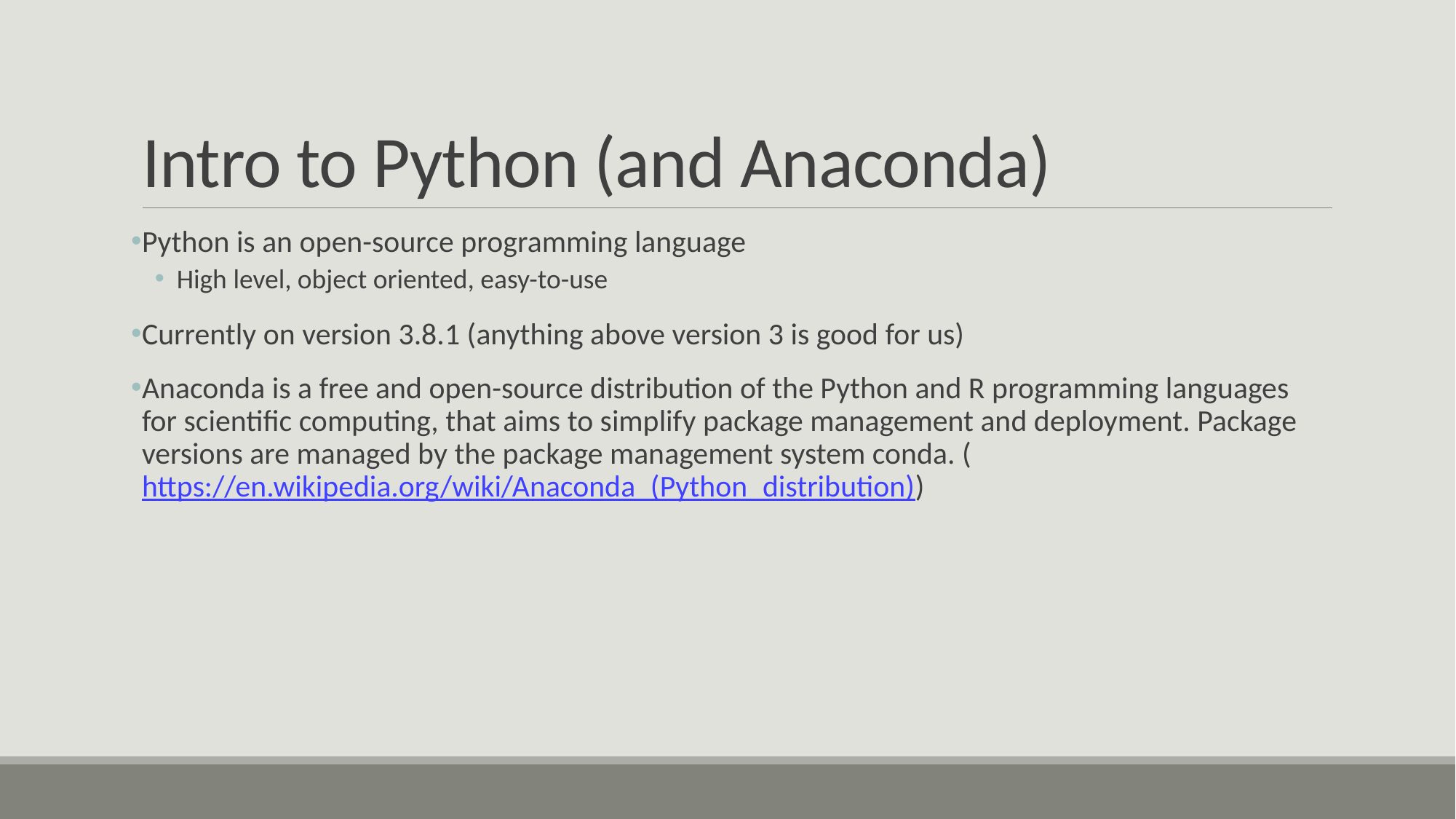

# Intro to Python (and Anaconda)
Python is an open-source programming language
High level, object oriented, easy-to-use
Currently on version 3.8.1 (anything above version 3 is good for us)
Anaconda is a free and open-source distribution of the Python and R programming languages for scientific computing, that aims to simplify package management and deployment. Package versions are managed by the package management system conda. (https://en.wikipedia.org/wiki/Anaconda_(Python_distribution))